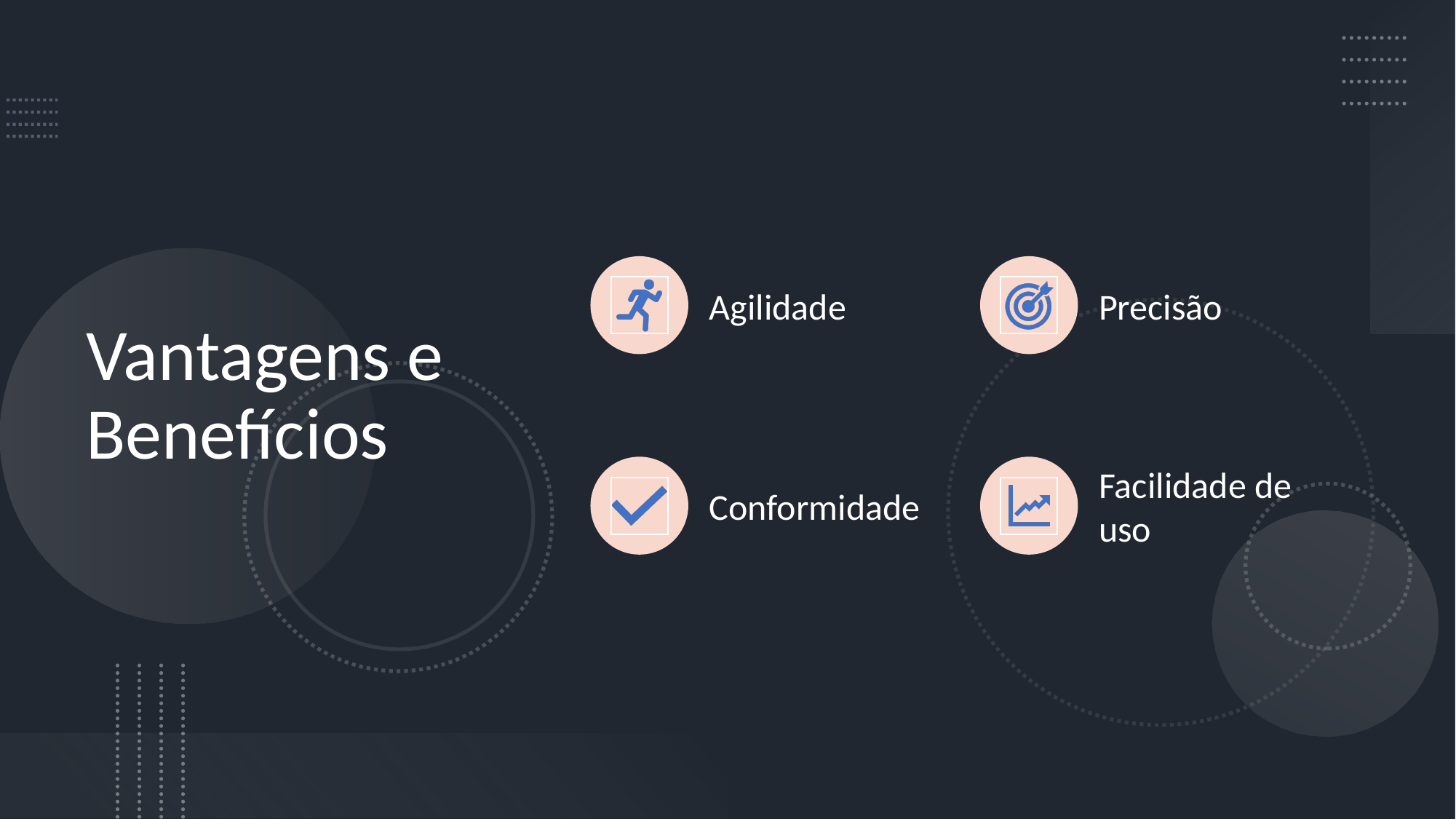

# Vantagens e Benefícios
Agilidade
Precisão
Conformidade
Facilidade de uso